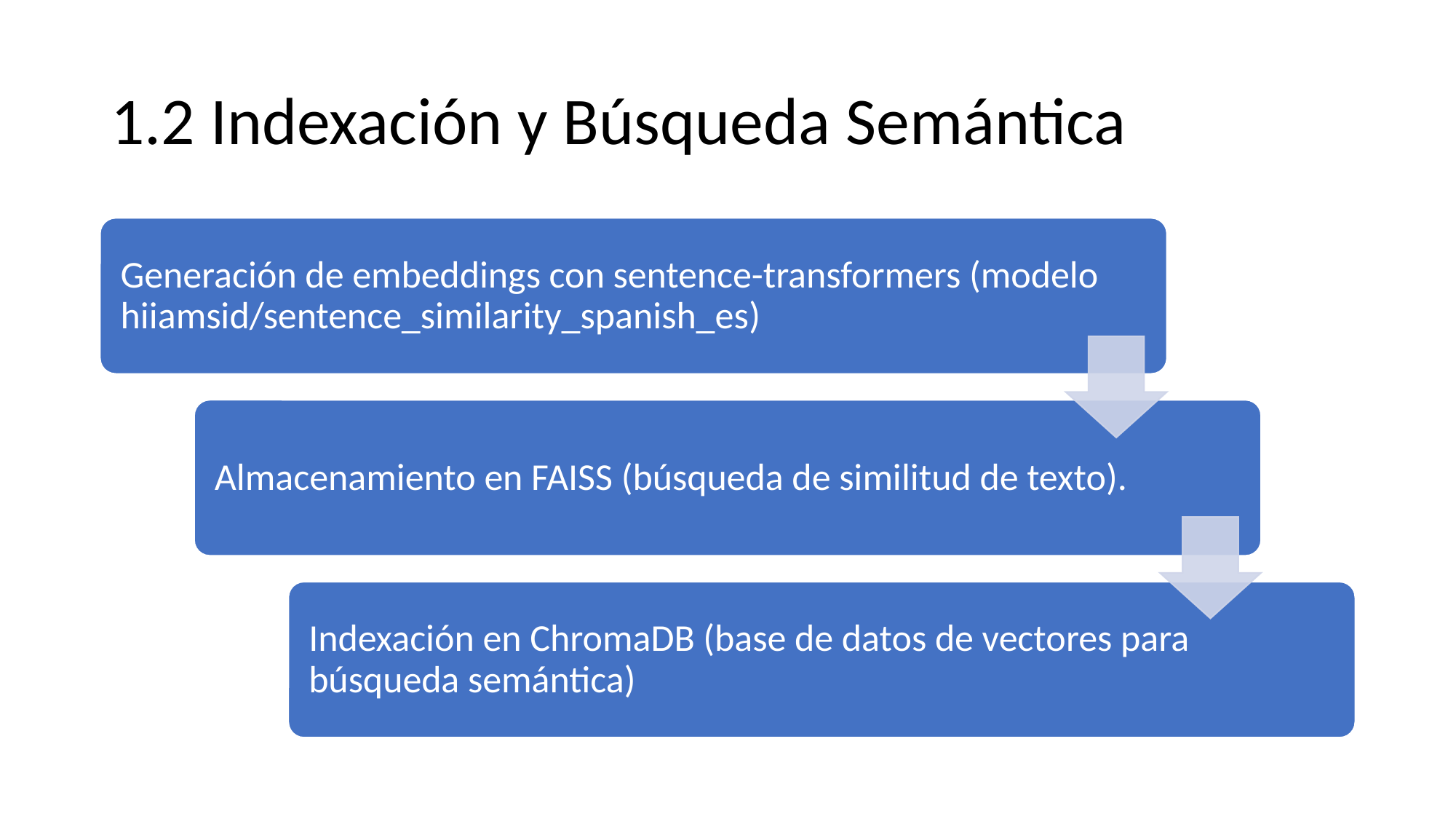

# 1.2 Indexación y Búsqueda Semántica
Generación de embeddings con sentence-transformers (modelo hiiamsid/sentence_similarity_spanish_es)
Almacenamiento en FAISS (búsqueda de similitud de texto).
Indexación en ChromaDB (base de datos de vectores para búsqueda semántica)